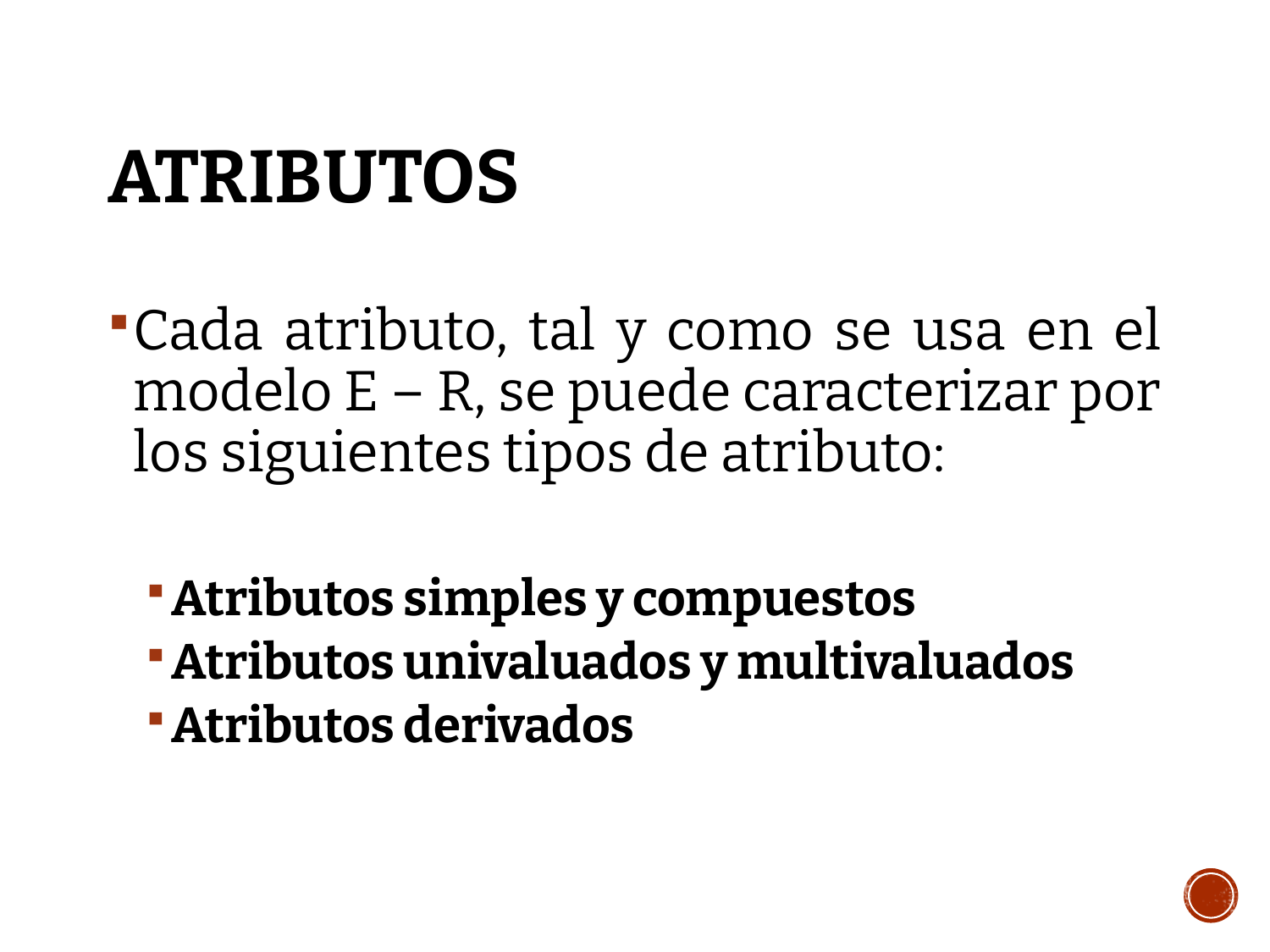

# ATRIBUTOS
Cada atributo, tal y como se usa en el modelo E – R, se puede caracterizar por los siguientes tipos de atributo:

Atributos simples y compuestos
Atributos univaluados y multivaluados
Atributos derivados